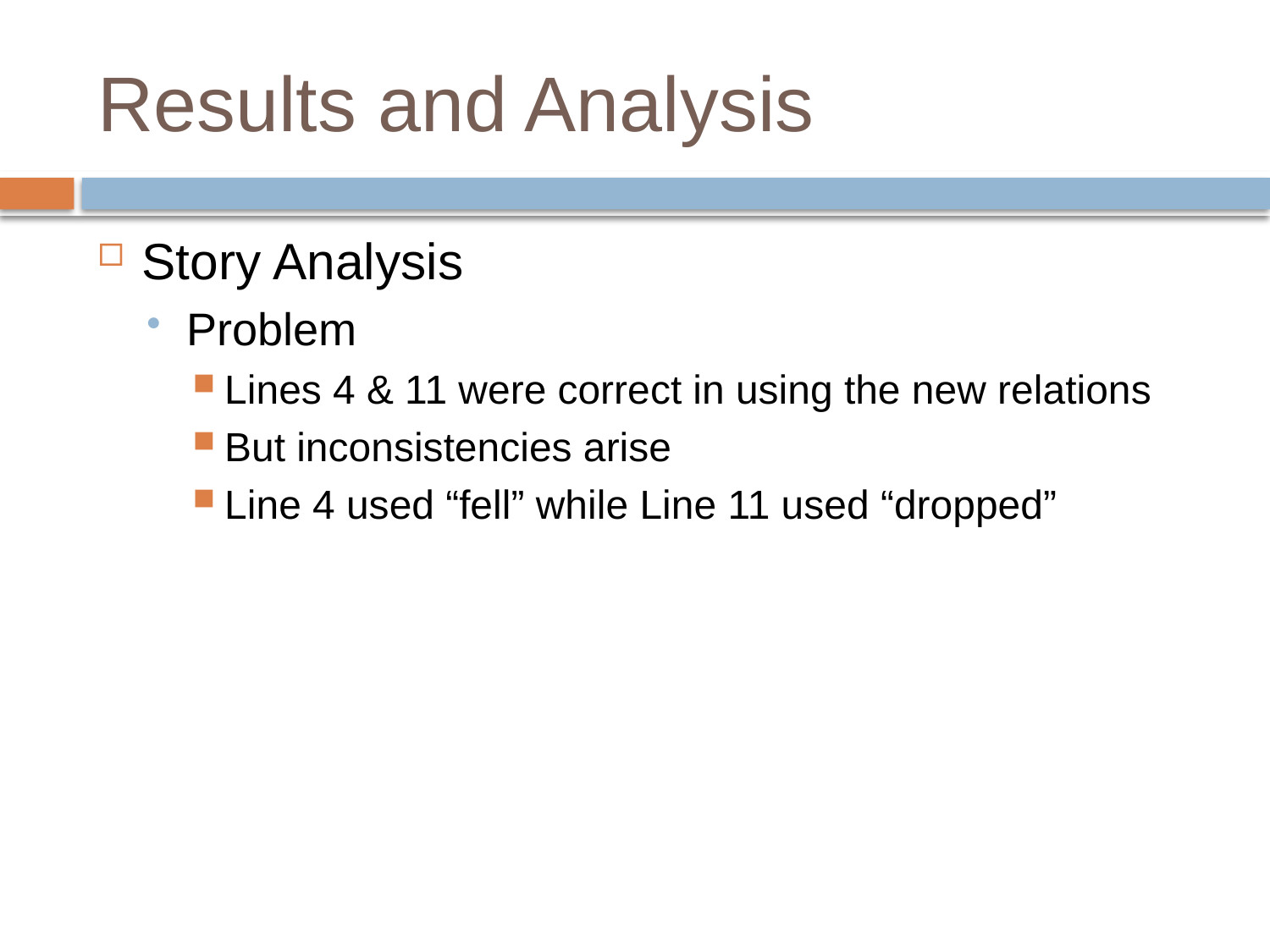

# Results and Analysis
Story Analysis
Problem
Lines 4 & 11 were correct in using the new relations
But inconsistencies arise
Line 4 used “fell” while Line 11 used “dropped”